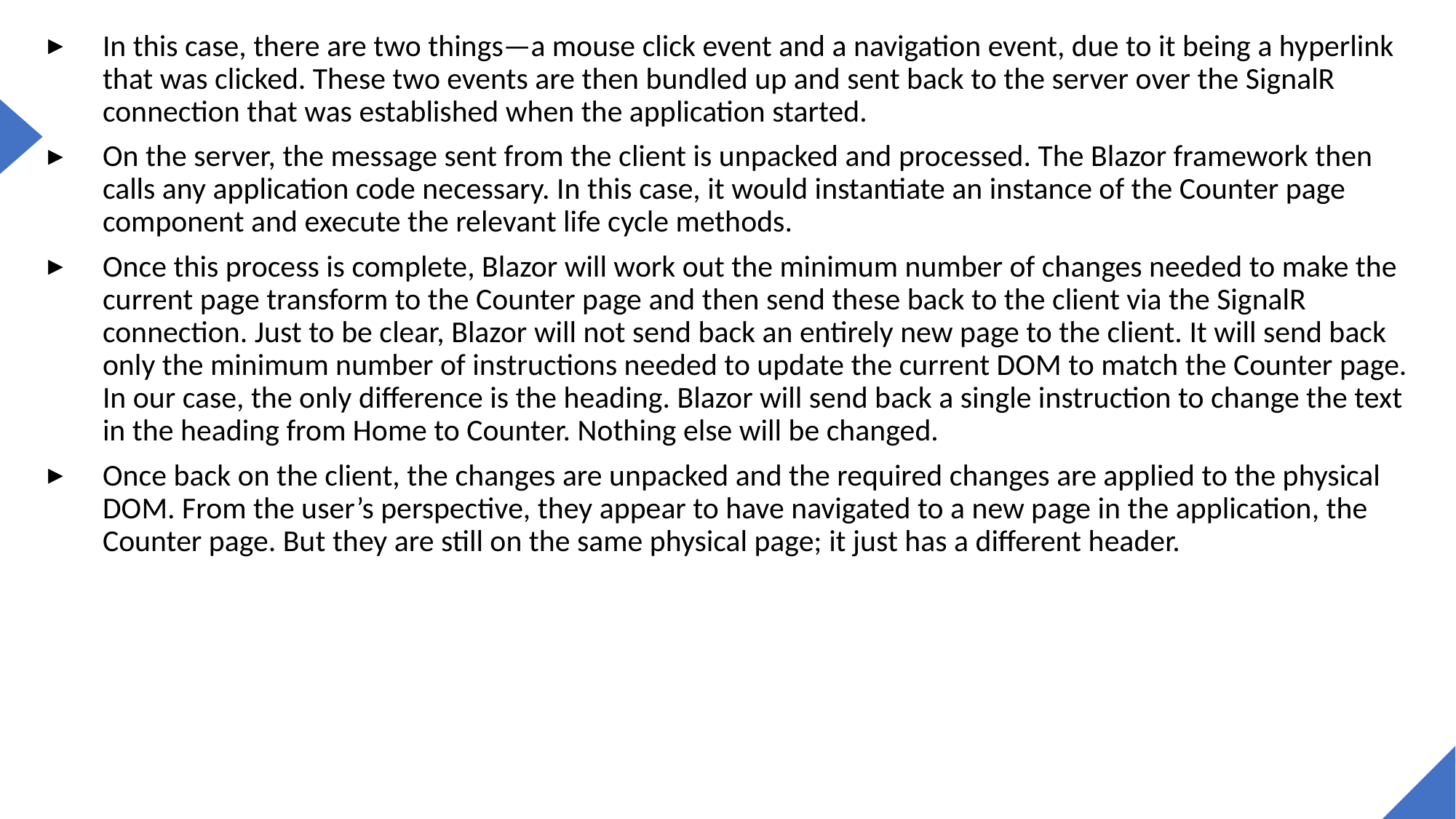

In this case, there are two things—a mouse click event and a navigation event, due to it being a hyperlink that was clicked. These two events are then bundled up and sent back to the server over the SignalR connection that was established when the application started.
On the server, the message sent from the client is unpacked and processed. The Blazor framework then calls any application code necessary. In this case, it would instantiate an instance of the Counter page component and execute the relevant life cycle methods.
Once this process is complete, Blazor will work out the minimum number of changes needed to make the current page transform to the Counter page and then send these back to the client via the SignalR connection. Just to be clear, Blazor will not send back an entirely new page to the client. It will send back only the minimum number of instructions needed to update the current DOM to match the Counter page. In our case, the only difference is the heading. Blazor will send back a single instruction to change the text in the heading from Home to Counter. Nothing else will be changed.
Once back on the client, the changes are unpacked and the required changes are applied to the physical DOM. From the user’s perspective, they appear to have navigated to a new page in the application, the Counter page. But they are still on the same physical page; it just has a different header.